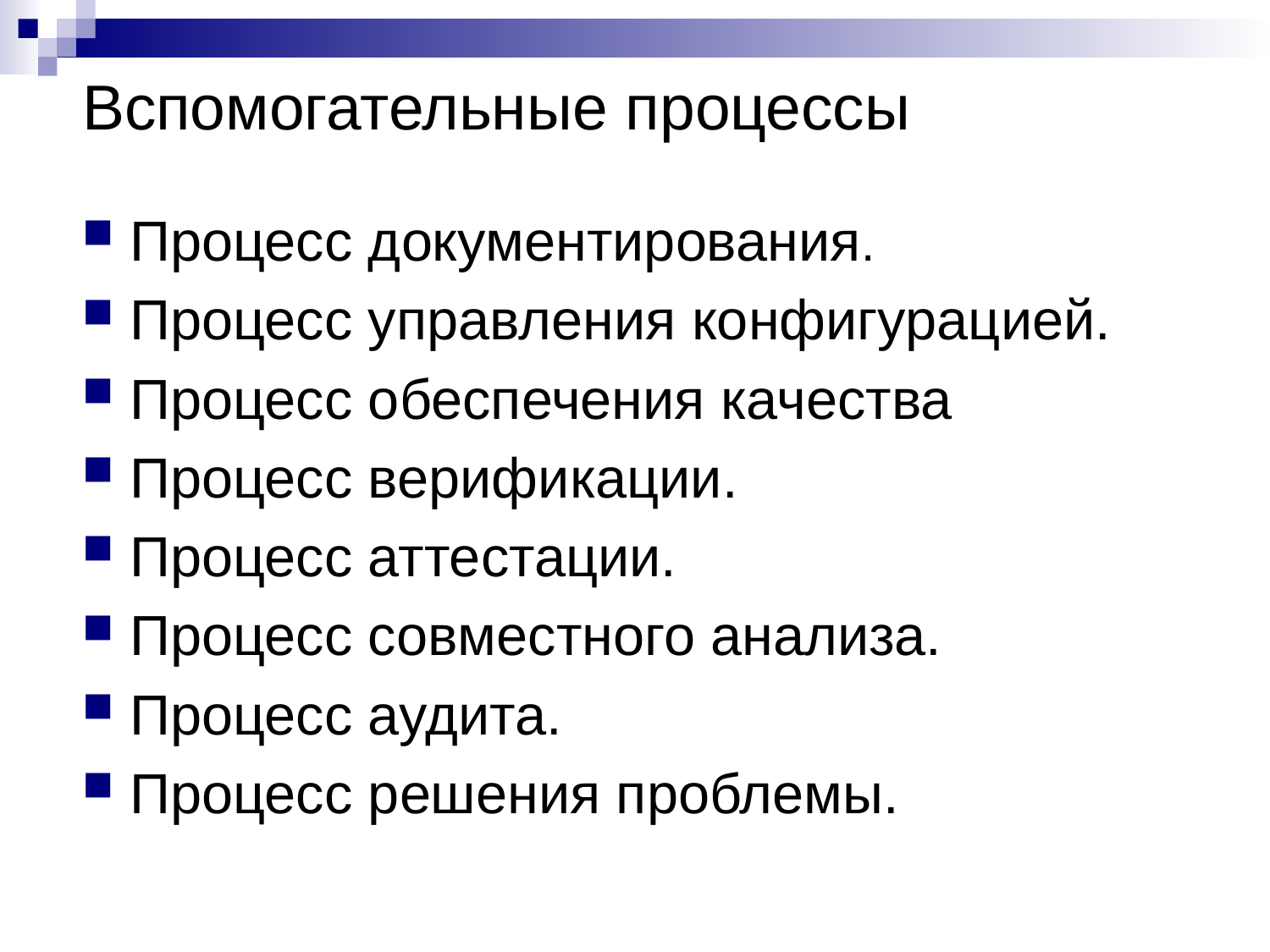

# Вспомогательные процессы
Процесс документирования.
Процесс управления конфигурацией.
Процесс обеспечения качества
Процесс верификации.
Процесс аттестации.
Процесс совместного анализа.
Процесс аудита.
Процесс решения проблемы.